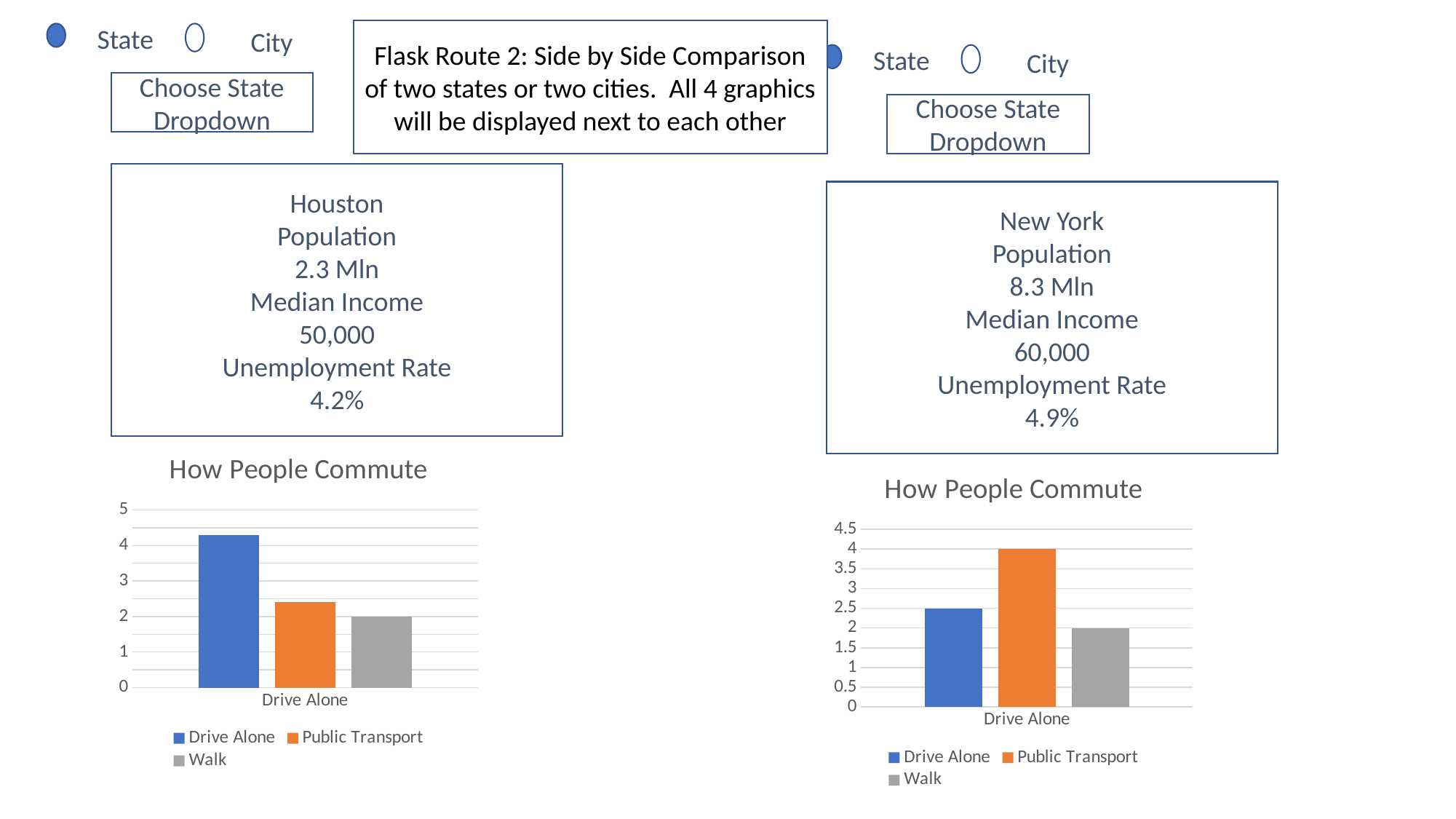

Flask Route 2: Side by Side Comparison of two states or two cities.  All 4 graphics will be displayed next to each other

State
City

State
City
Choose State Dropdown
Choose State Dropdown
Houston
Population
2.3 Mln
Median Income
50,000
Unemployment Rate
4.2%
New York
Population
8.3 Mln
Median Income
60,000
Unemployment Rate
4.9%

### Chart: How People Commute

| Category | Drive Alone | Public Transport | Walk |
|---|---|---|---|
| Drive Alone | 4.3 | 2.4 | 2.0 |

### Chart: How People Commute

| Category | Drive Alone | Public Transport | Walk |
|---|---|---|---|
| Drive Alone | 2.5 | 4.0 | 2.0 |